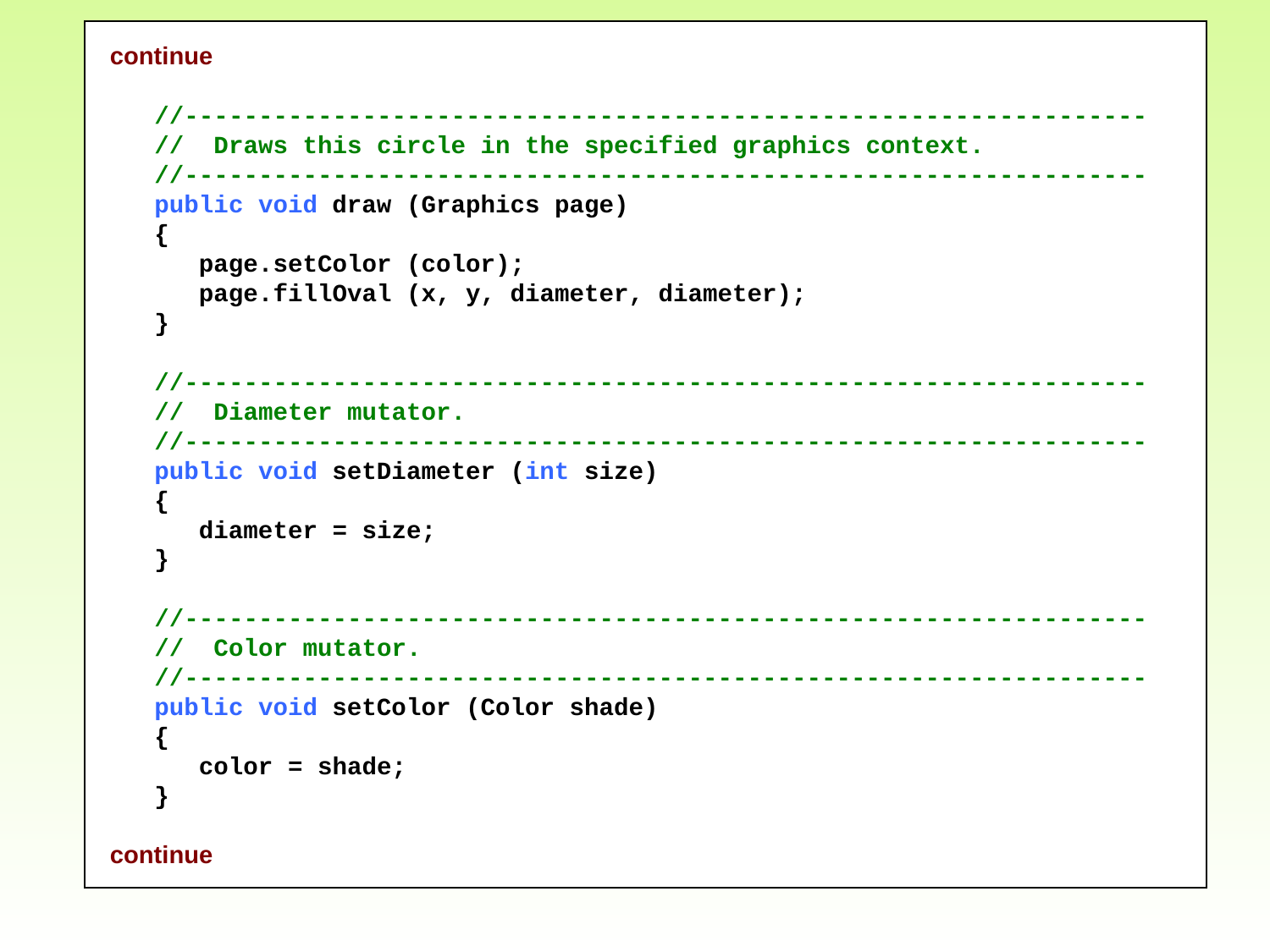

continue

   //-----------------------------------------------------------------
   //  Draws this circle in the specified graphics context.
   //-----------------------------------------------------------------
   public void draw (Graphics page)
   {
      page.setColor (color);
      page.fillOval (x, y, diameter, diameter);
   }

   //-----------------------------------------------------------------
   //  Diameter mutator.
   //-----------------------------------------------------------------
   public void setDiameter (int size)
   {
      diameter = size;
   }

   //-----------------------------------------------------------------
   //  Color mutator.
   //-----------------------------------------------------------------
   public void setColor (Color shade)
   {
      color = shade;
   }

continue